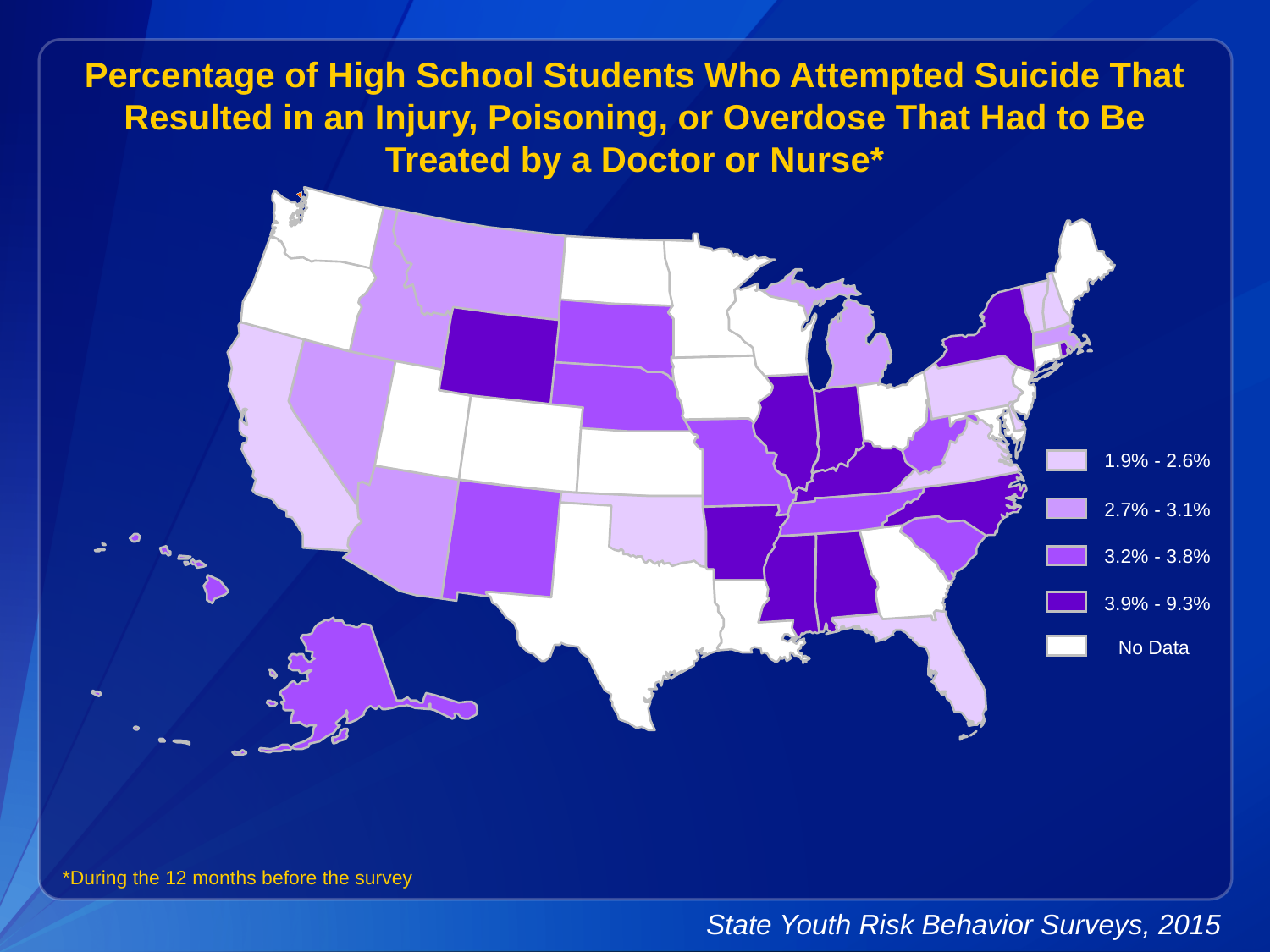

Percentage of High School Students Who Attempted Suicide That Resulted in an Injury, Poisoning, or Overdose That Had to Be Treated by a Doctor or Nurse*

1.9% - 2.6%

2.7% - 3.1%

3.2% - 3.8%

3.9% - 9.3%

No Data

*During the 12 months before the survey
State Youth Risk Behavior Surveys, 2015